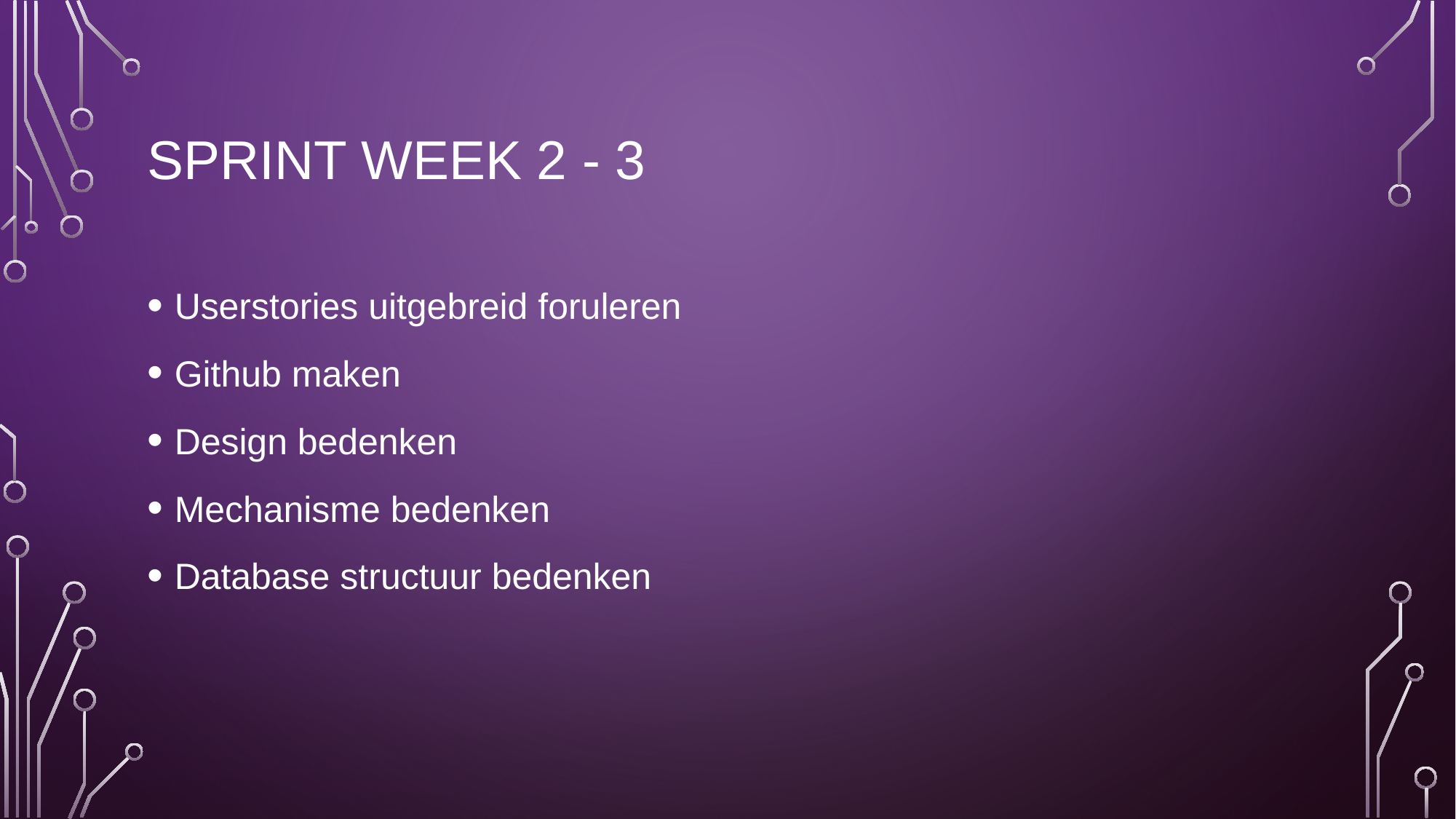

# Sprint week 2 - 3
Userstories uitgebreid foruleren
Github maken
Design bedenken
Mechanisme bedenken
Database structuur bedenken